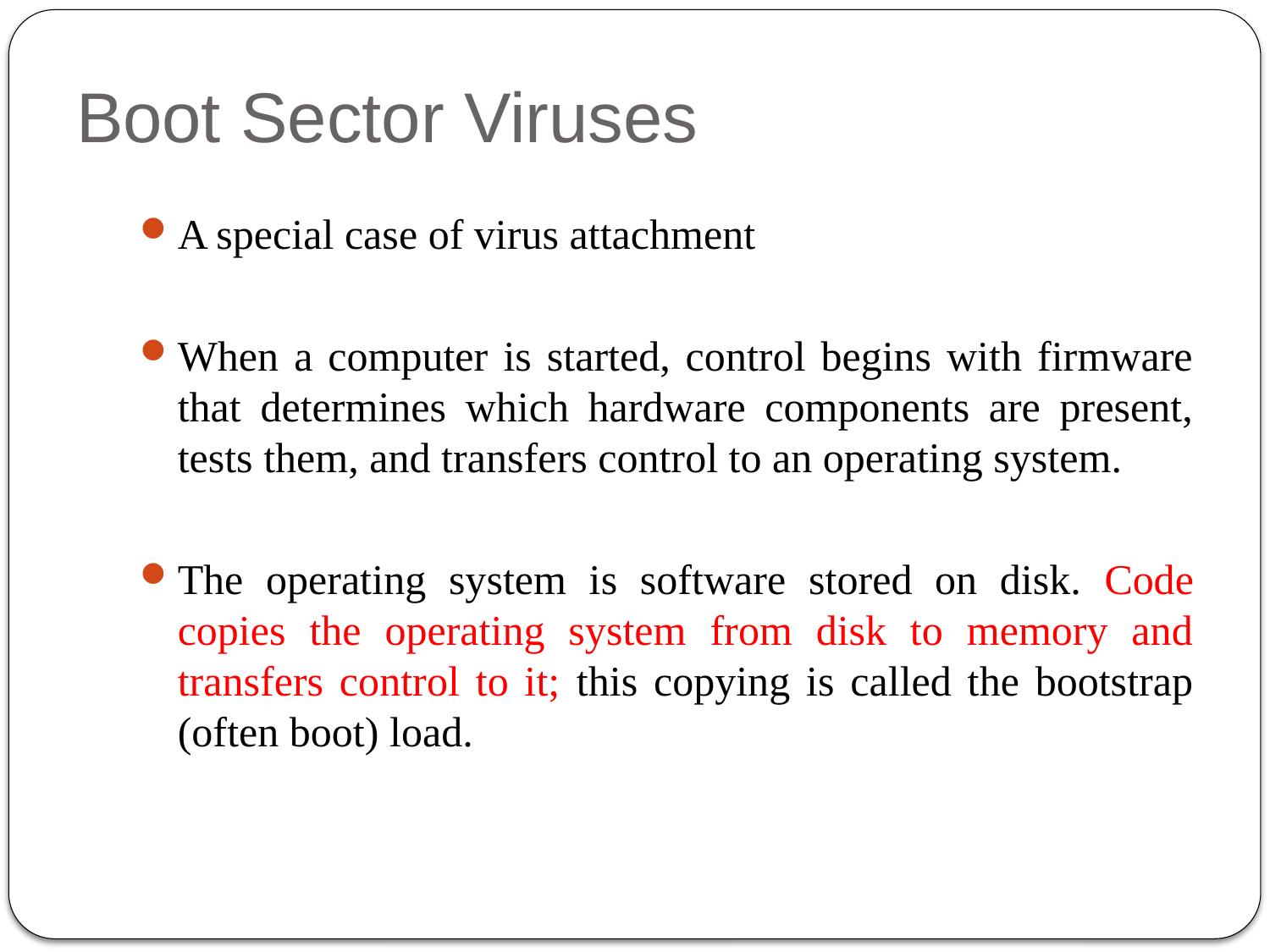

# Boot Sector Viruses
A special case of virus attachment

When a computer is started, control begins with firmware that determines which hardware components are present, tests them, and transfers control to an operating system.

The operating system is software stored on disk. Code copies the operating system from disk to memory and transfers control to it; this copying is called the bootstrap (often boot) load.